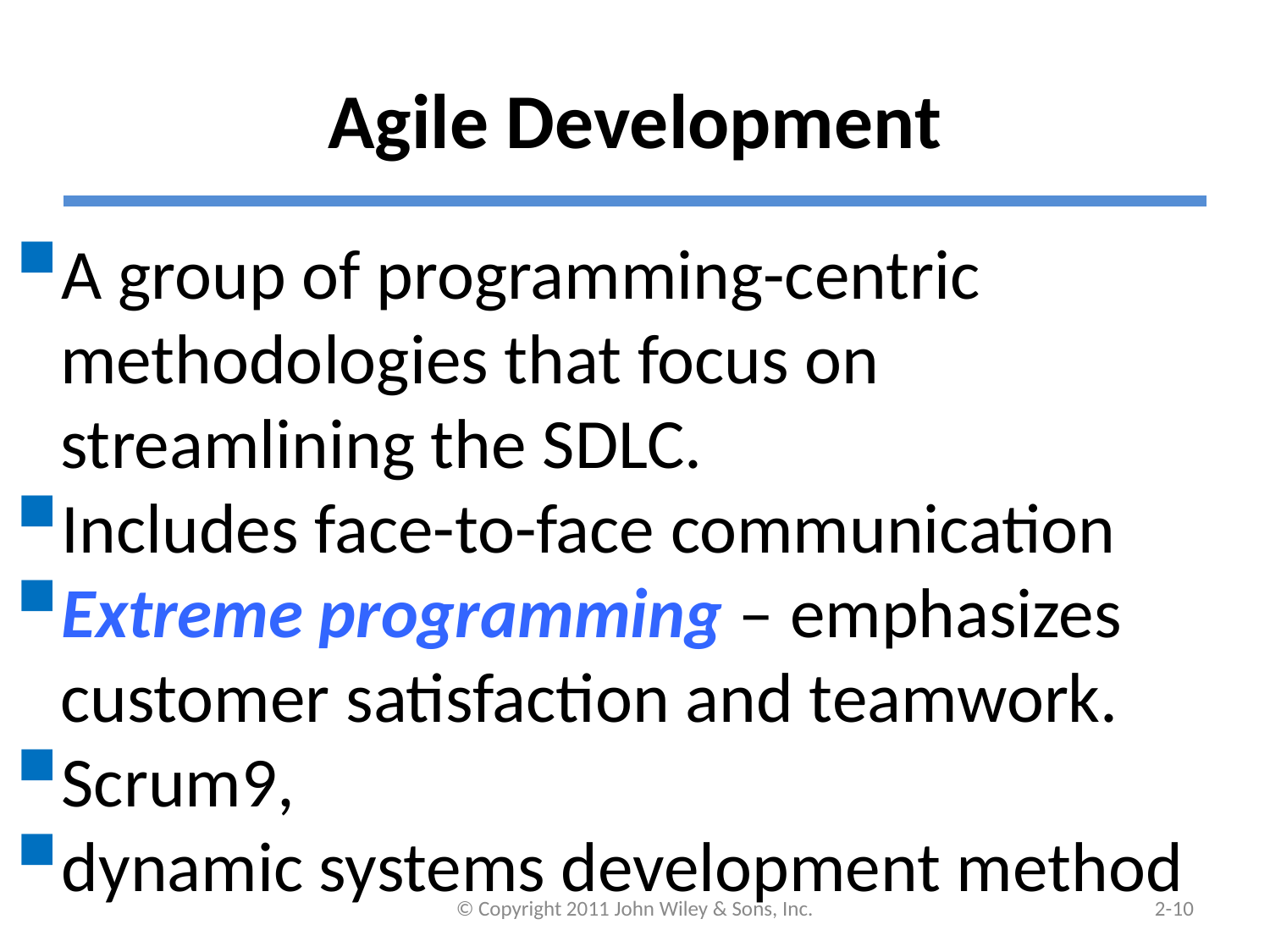

# Agile Development
A group of programming-centric methodologies that focus on streamlining the SDLC.
Includes face-to-face communication
Extreme programming – emphasizes customer satisfaction and teamwork.
Scrum9,
dynamic systems development method
© Copyright 2011 John Wiley & Sons, Inc.
2-10